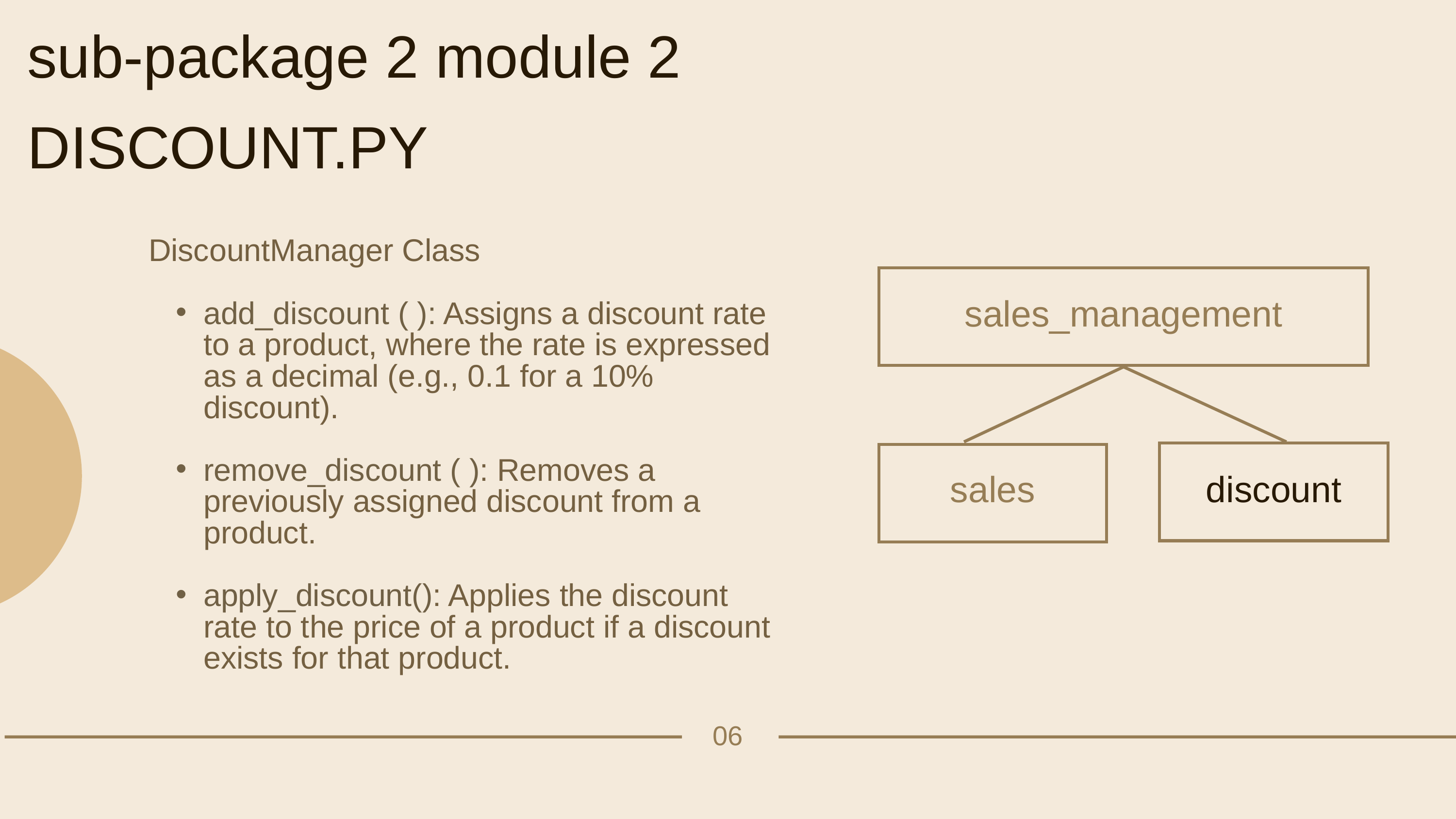

sub-package 2 module 2

DISCOUNT.PY
DiscountManager Class

add_discount ( ): Assigns a discount rate to a product, where the rate is expressed as a decimal (e.g., 0.1 for a 10% discount).

remove_discount ( ): Removes a previously assigned discount from a product.

apply_discount(): Applies the discount rate to the price of a product if a discount exists for that product.

sales_management

sales
discount
06